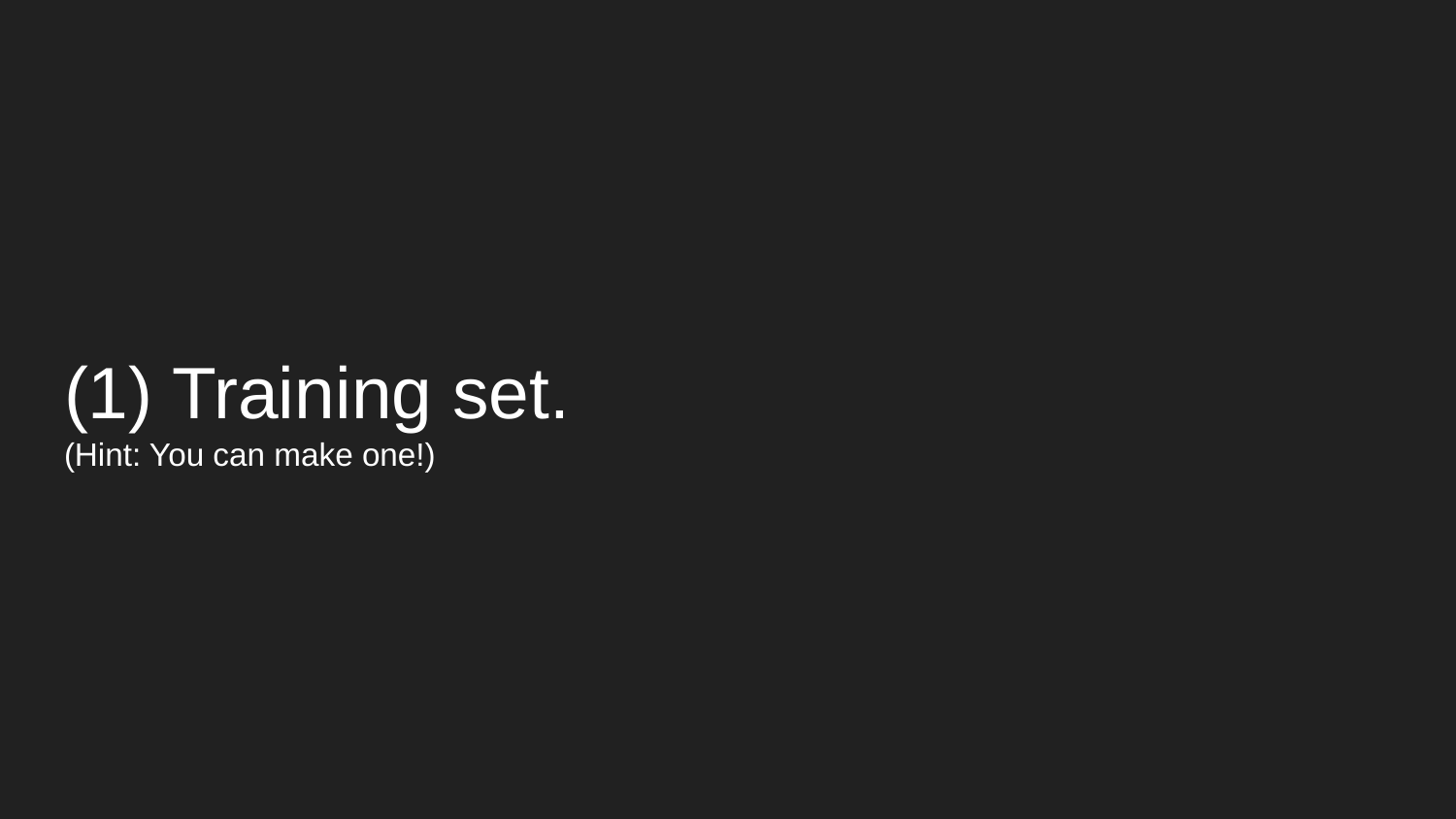

# (1) Training set.
(Hint: You can make one!)